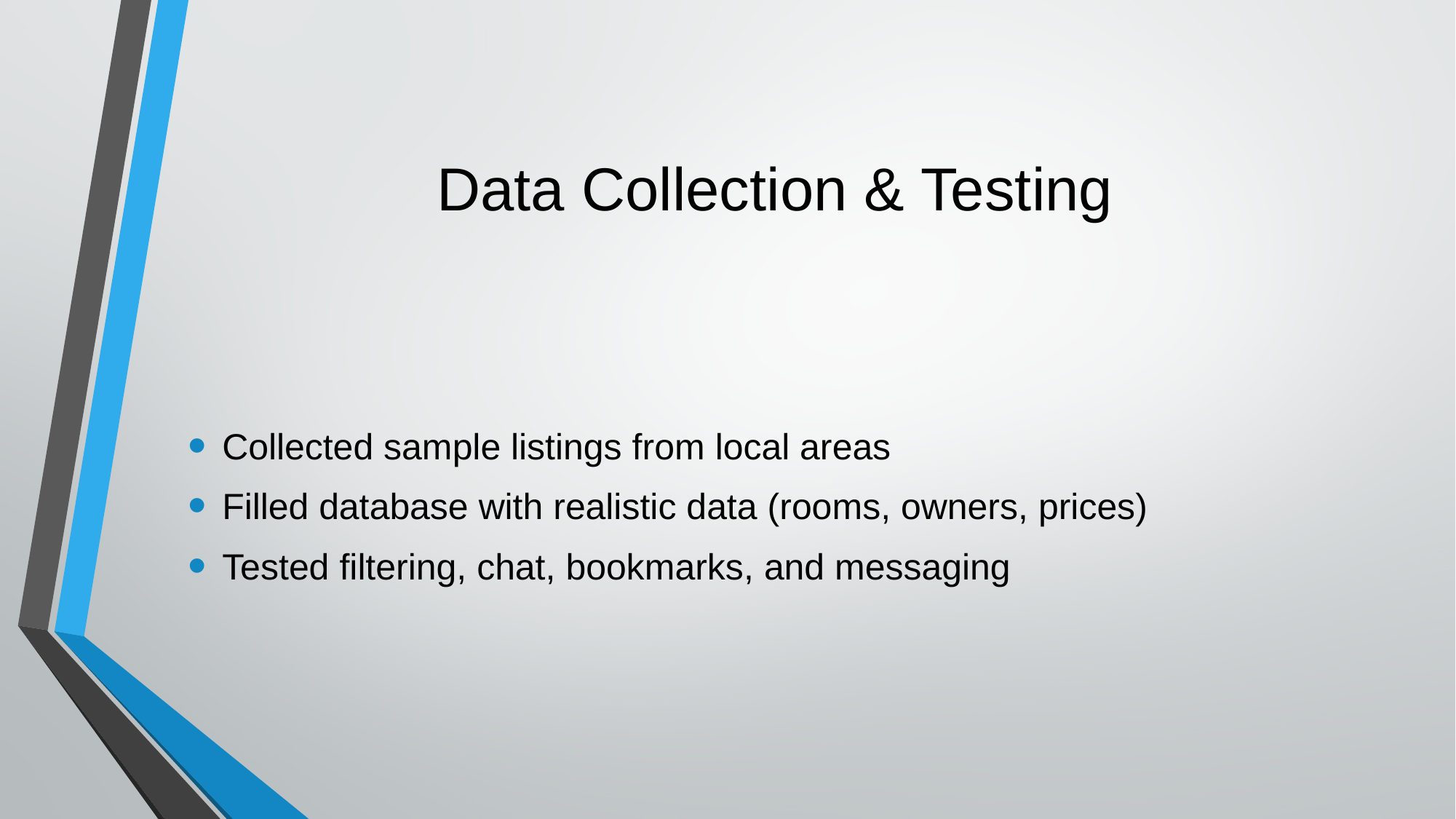

# Data Collection & Testing
Collected sample listings from local areas
Filled database with realistic data (rooms, owners, prices)
Tested filtering, chat, bookmarks, and messaging